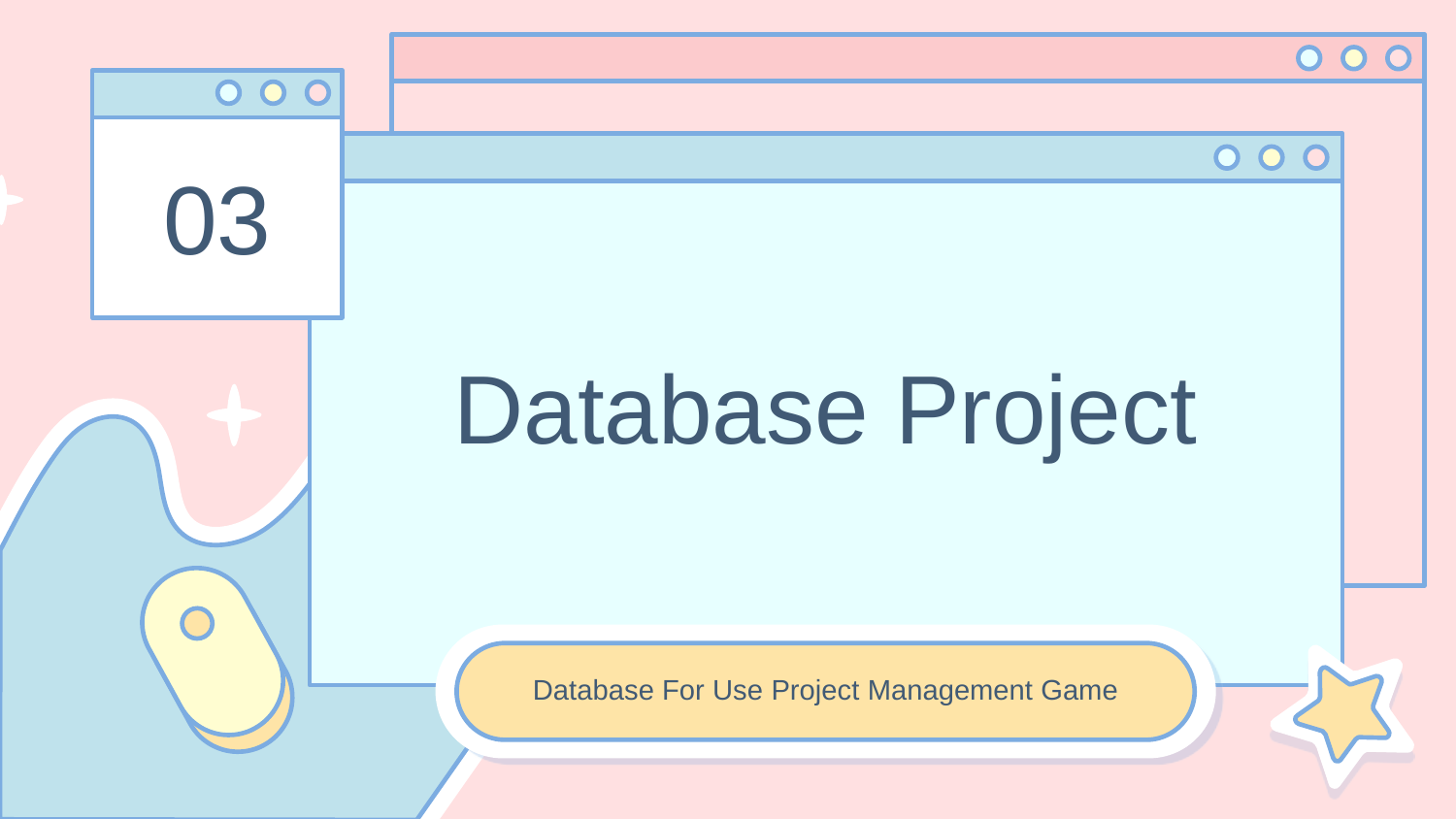

03
# Database Project

Database For Use Project Management Game